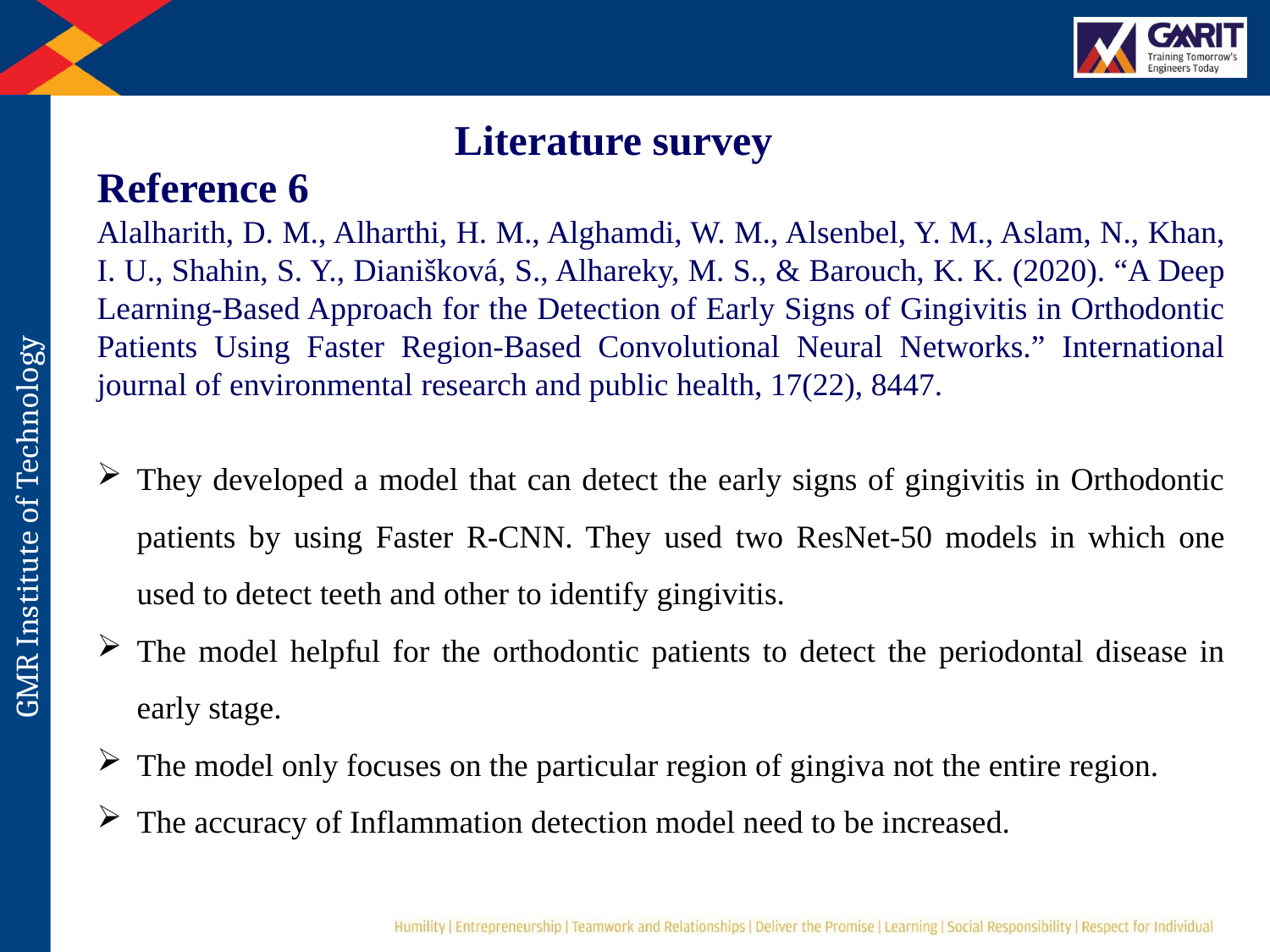

Literature survey
Reference 6
Alalharith, D. M., Alharthi, H. M., Alghamdi, W. M., Alsenbel, Y. M., Aslam, N., Khan, I. U., Shahin, S. Y., Dianišková, S., Alhareky, M. S., & Barouch, K. K. (2020). “A Deep Learning-Based Approach for the Detection of Early Signs of Gingivitis in Orthodontic Patients Using Faster Region-Based Convolutional Neural Networks.” International journal of environmental research and public health, 17(22), 8447.

They developed a model that can detect the early signs of gingivitis in Orthodontic patients by using Faster R-CNN. They used two ResNet-50 models in which one used to detect teeth and other to identify gingivitis.
The model helpful for the orthodontic patients to detect the periodontal disease in early stage.
The model only focuses on the particular region of gingiva not the entire region.
The accuracy of Inflammation detection model need to be increased.